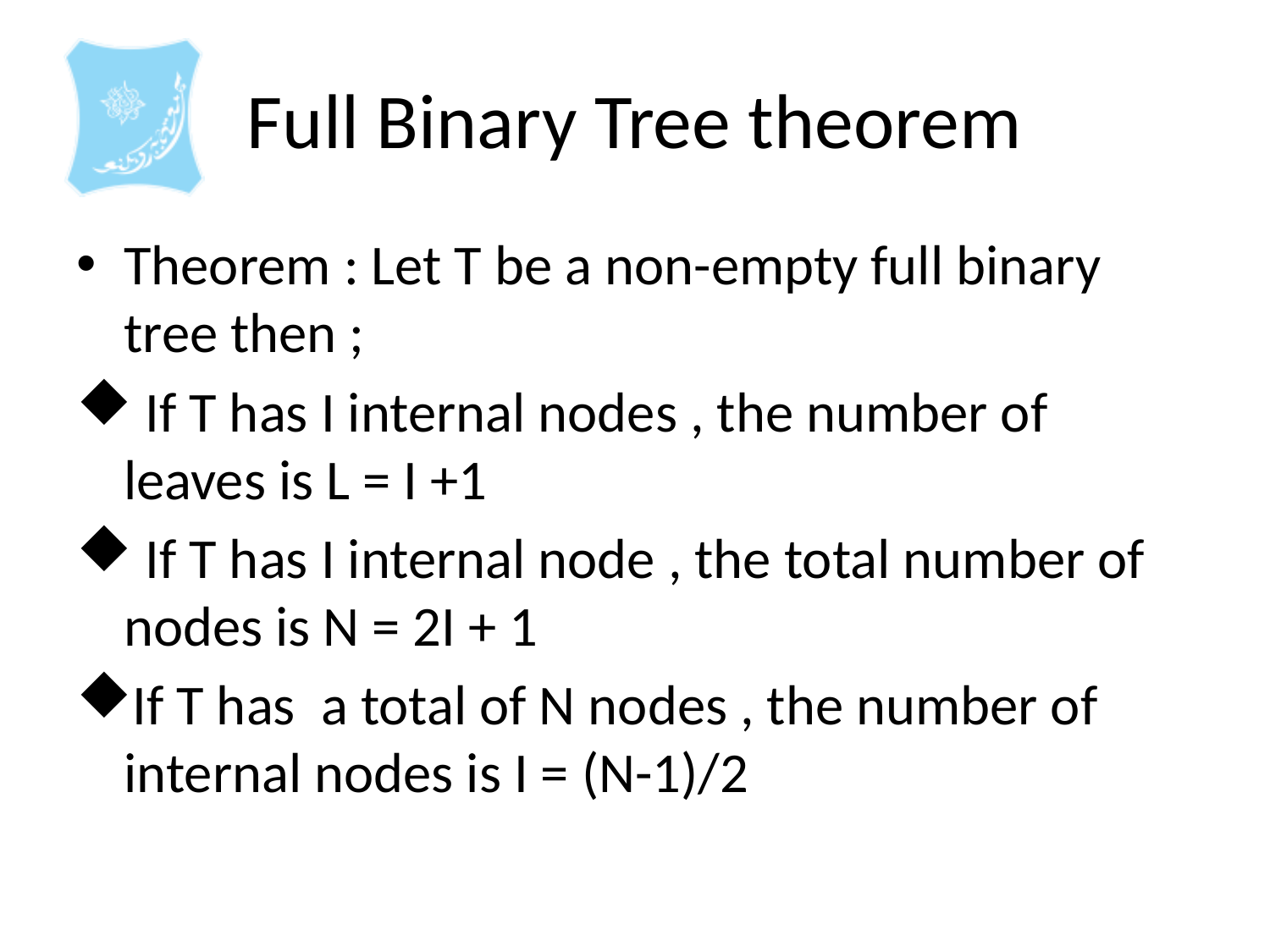

# Full Binary Tree theorem
Theorem : Let T be a non-empty full binary tree then ;
 If T has I internal nodes , the number of leaves is L = I +1
 If T has I internal node , the total number of nodes is N = 2I + 1
If T has  a total of N nodes , the number of internal nodes is I = (N-1)/2